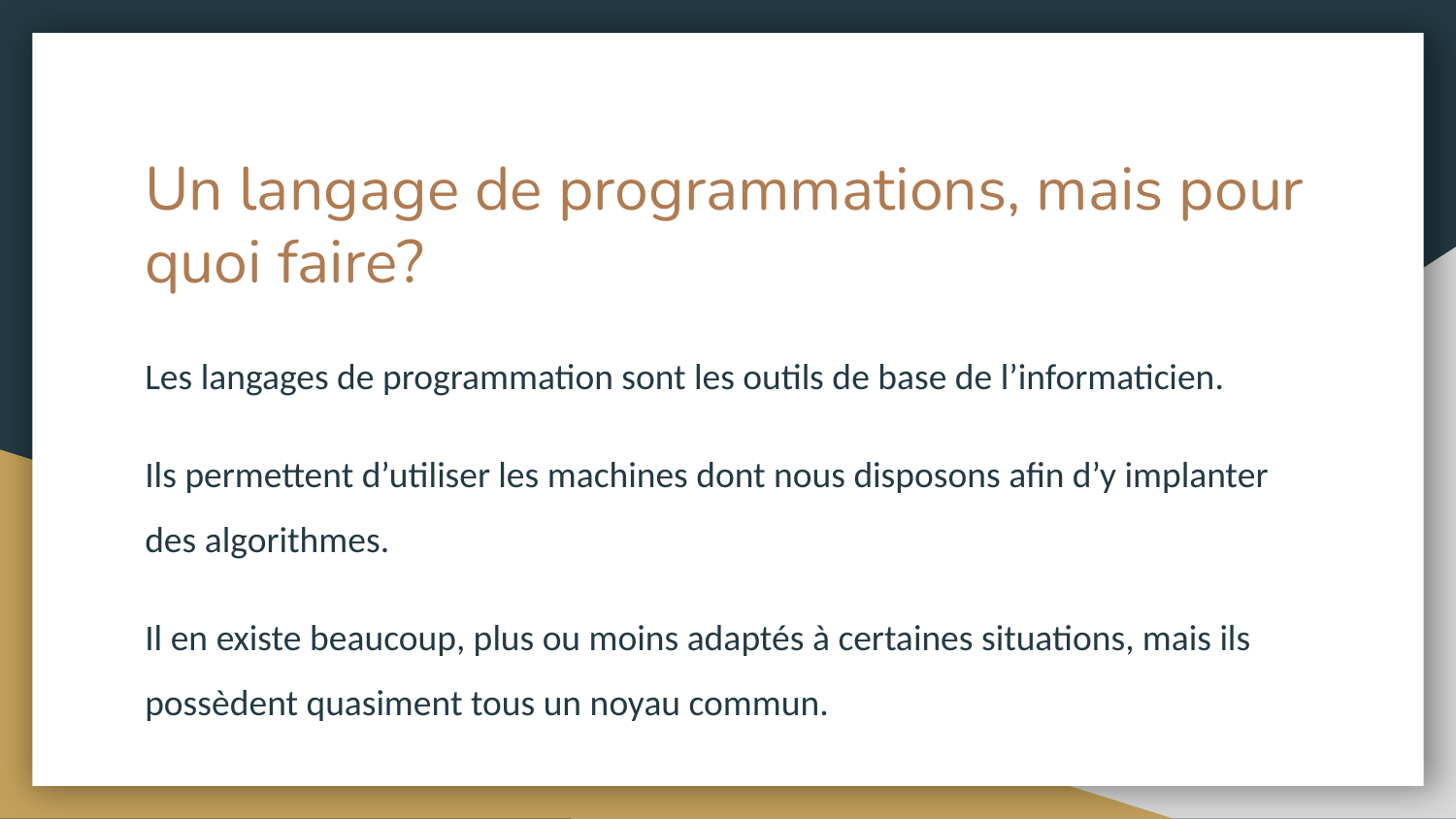

# Un langage de programmations, mais pour quoi faire?
Les langages de programmation sont les outils de base de l’informaticien.
Ils permettent d’utiliser les machines dont nous disposons afin d’y implanter des algorithmes.
Il en existe beaucoup, plus ou moins adaptés à certaines situations, mais ils possèdent quasiment tous un noyau commun.